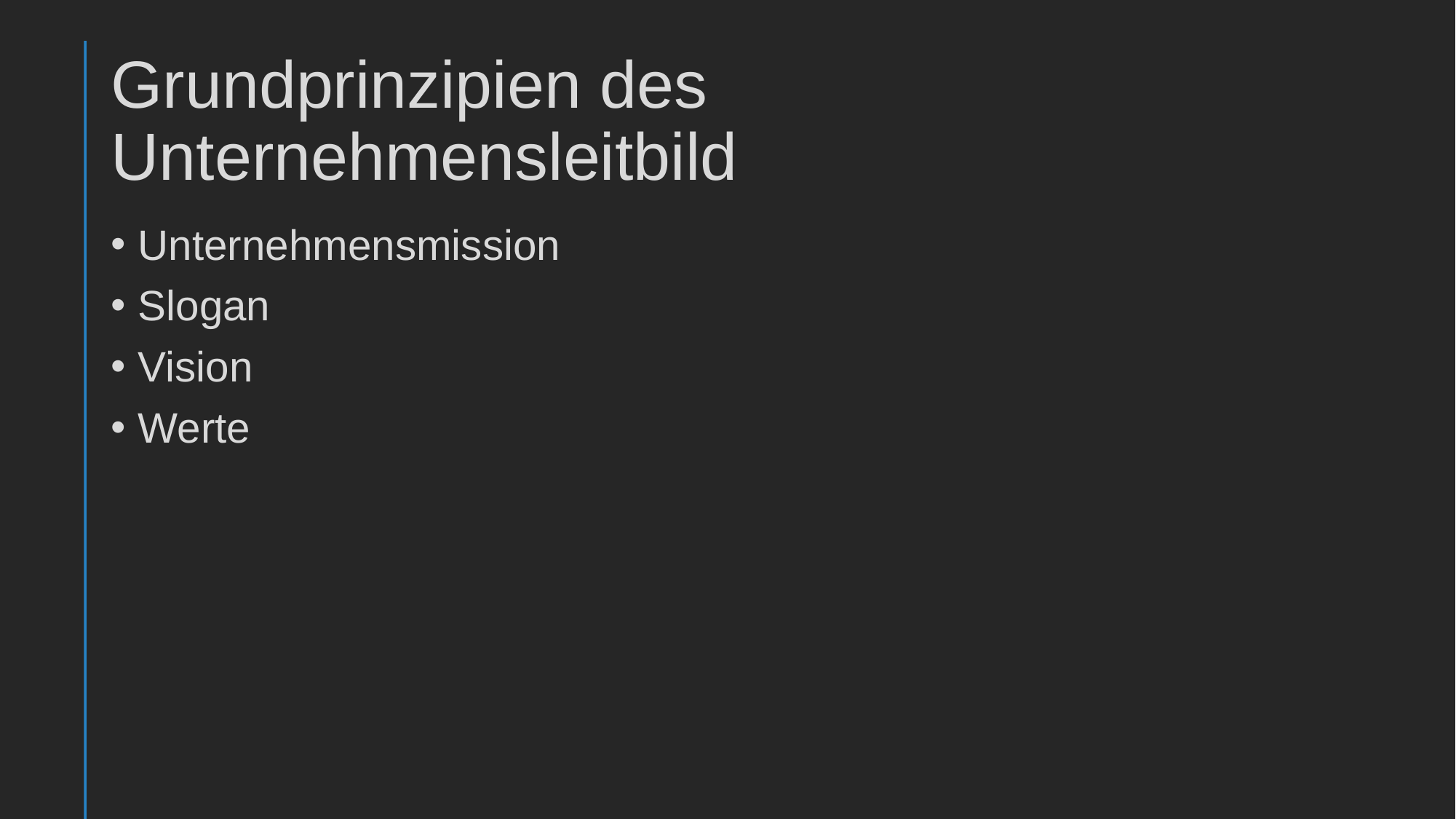

# Grundprinzipien des Unternehmensleitbild
Unternehmensmission
Slogan
Vision
Werte